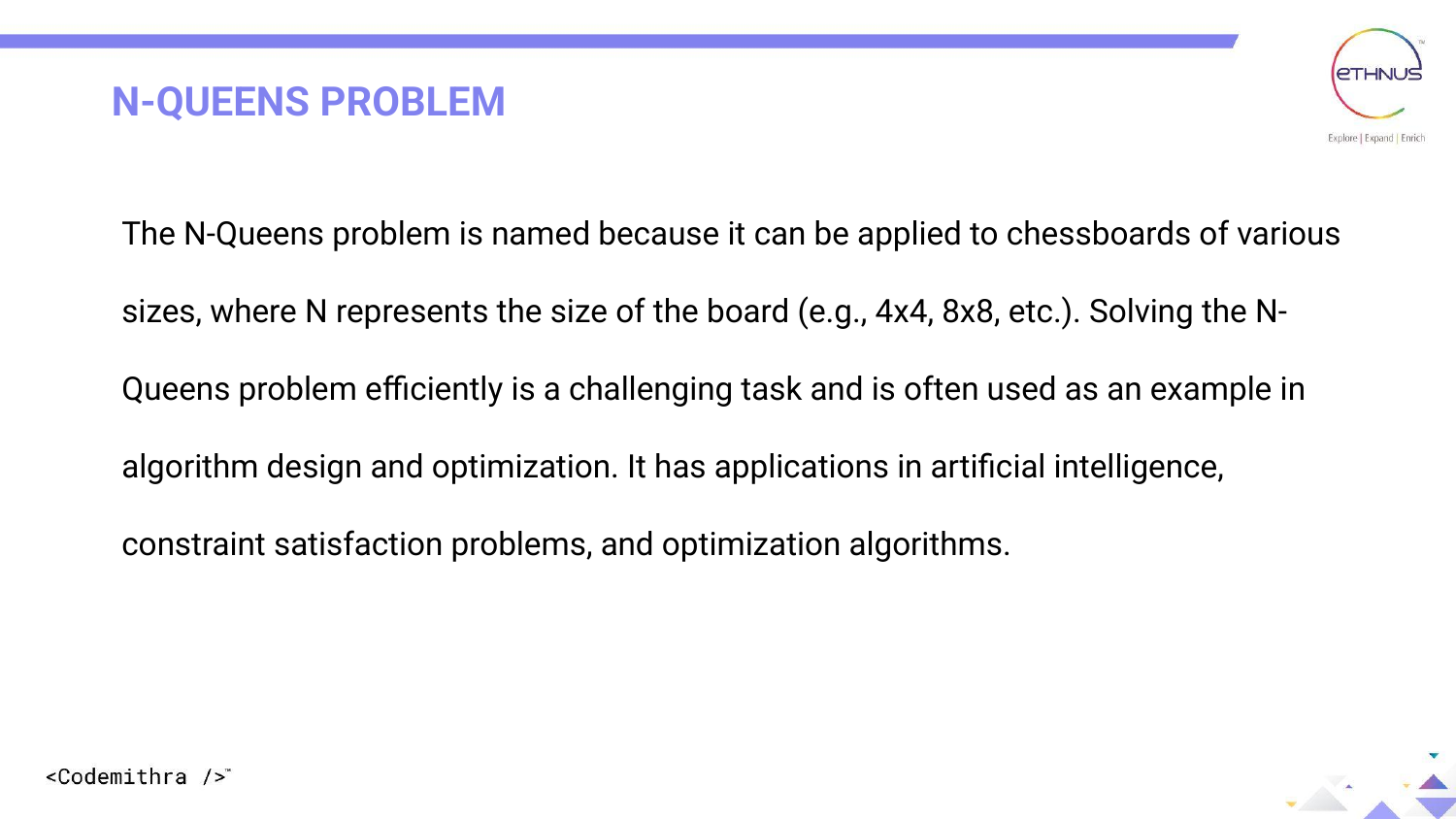

N-QUEENS PROBLEM
The N-Queens problem is named because it can be applied to chessboards of various sizes, where N represents the size of the board (e.g., 4x4, 8x8, etc.). Solving the N-Queens problem efficiently is a challenging task and is often used as an example in algorithm design and optimization. It has applications in artificial intelligence, constraint satisfaction problems, and optimization algorithms.